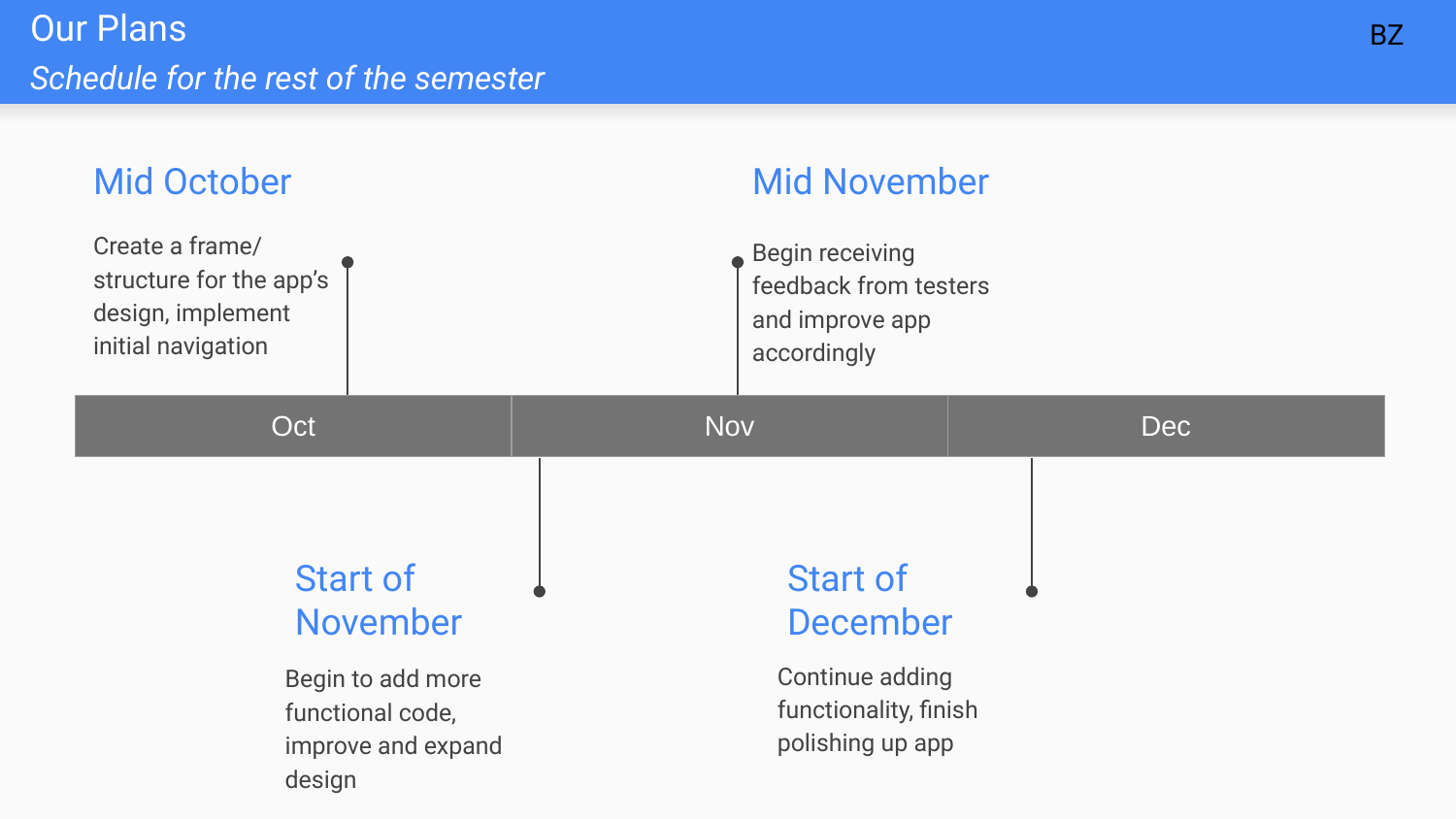

# Our Plans
Schedule for the rest of the semester
BZ
Mid October
Mid November
Create a frame/ structure for the app’s design, implement initial navigation
Begin receiving feedback from testers and improve app accordingly
| Oct | Nov | Dec |
| --- | --- | --- |
Start of November
Start of December
Continue adding functionality, finish polishing up app
Begin to add more functional code, improve and expand design